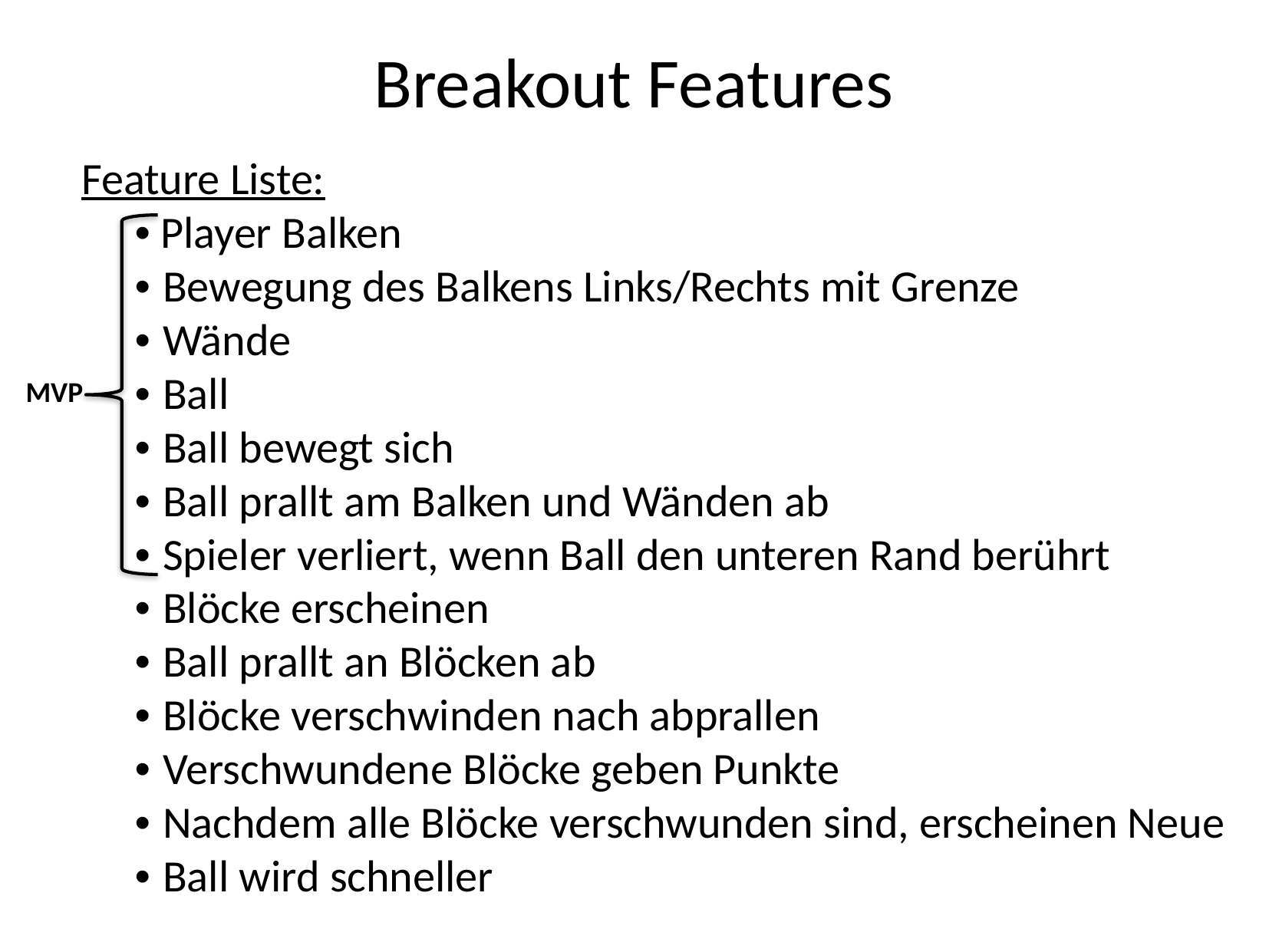

Breakout Features
Feature Liste:
 • Player Balken
 • Bewegung des Balkens Links/Rechts mit Grenze
 • Wände
 • Ball
 • Ball bewegt sich
 • Ball prallt am Balken und Wänden ab
 • Spieler verliert, wenn Ball den unteren Rand berührt
 • Blöcke erscheinen
 • Ball prallt an Blöcken ab
 • Blöcke verschwinden nach abprallen
 • Verschwundene Blöcke geben Punkte
 • Nachdem alle Blöcke verschwunden sind, erscheinen Neue
 • Ball wird schneller

MVP